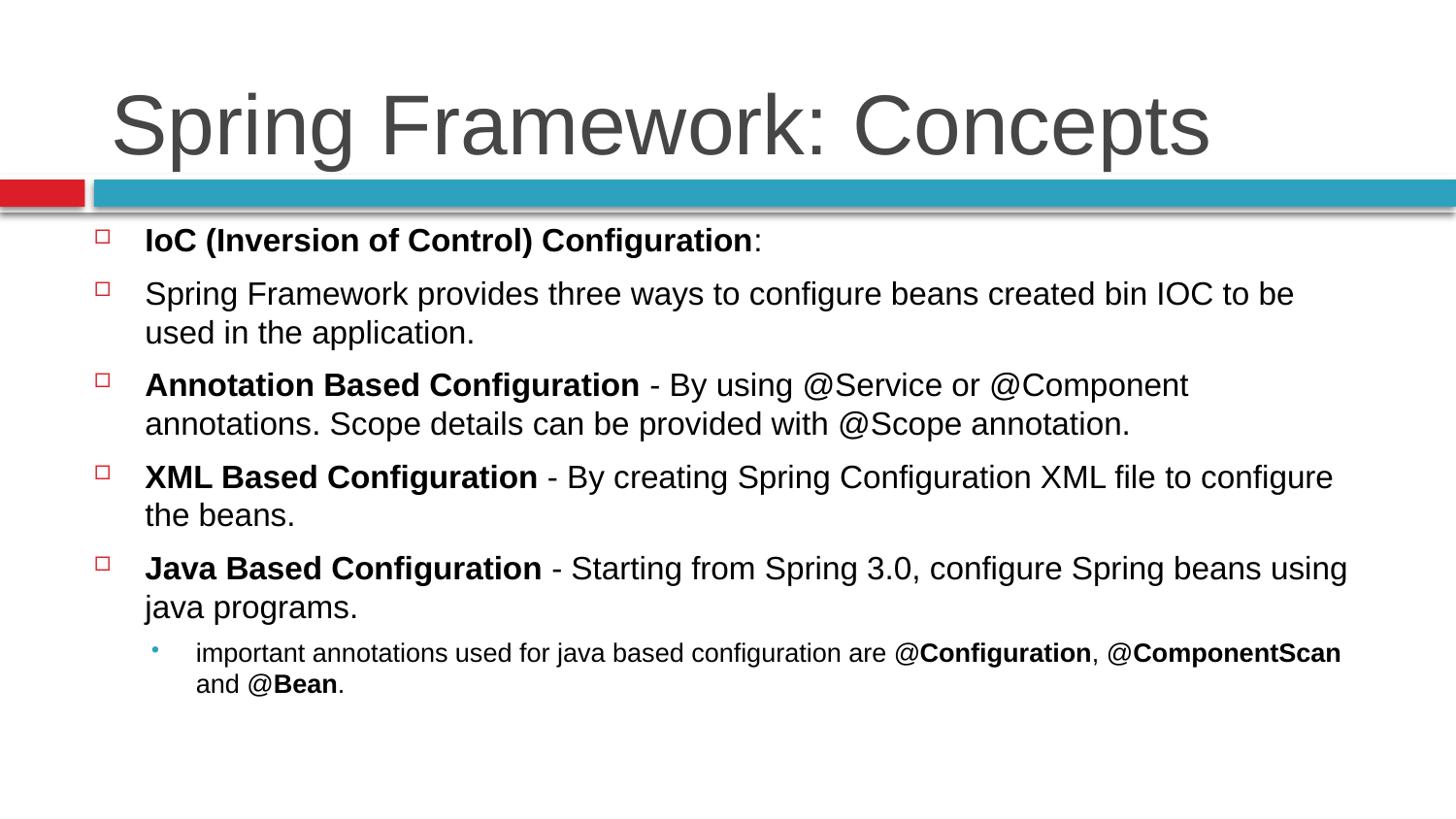

# Spring Framework: Concepts
IoC (Inversion of Control) Configuration:
Spring Framework provides three ways to configure beans created bin IOC to be used in the application.
Annotation Based Configuration - By using @Service or @Component annotations. Scope details can be provided with @Scope annotation.
XML Based Configuration - By creating Spring Configuration XML file to configure the beans.
Java Based Configuration - Starting from Spring 3.0, configure Spring beans using java programs.
important annotations used for java based configuration are @Configuration, @ComponentScan and @Bean.